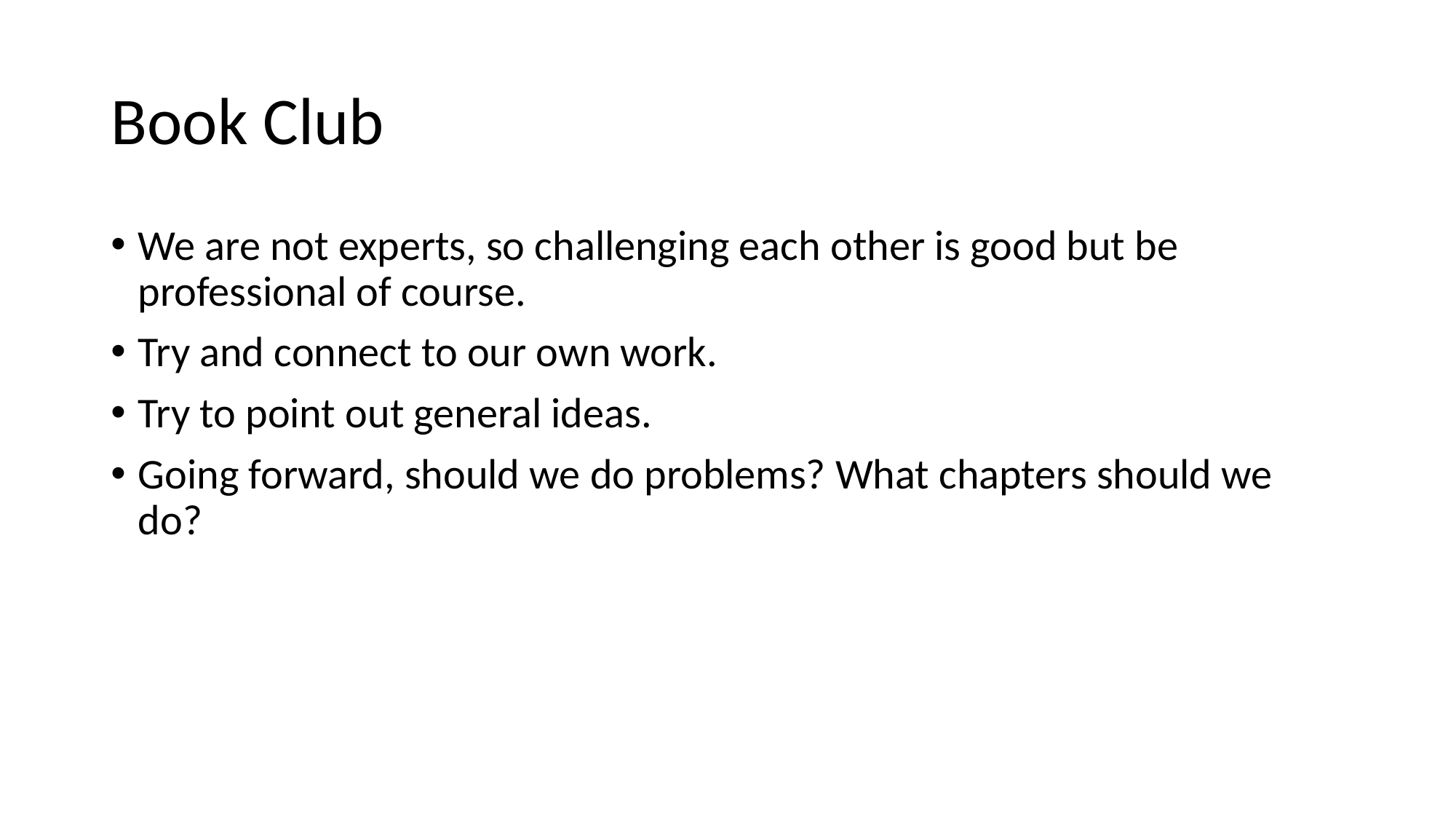

# Book Club
We are not experts, so challenging each other is good but be professional of course.
Try and connect to our own work.
Try to point out general ideas.
Going forward, should we do problems? What chapters should we do?